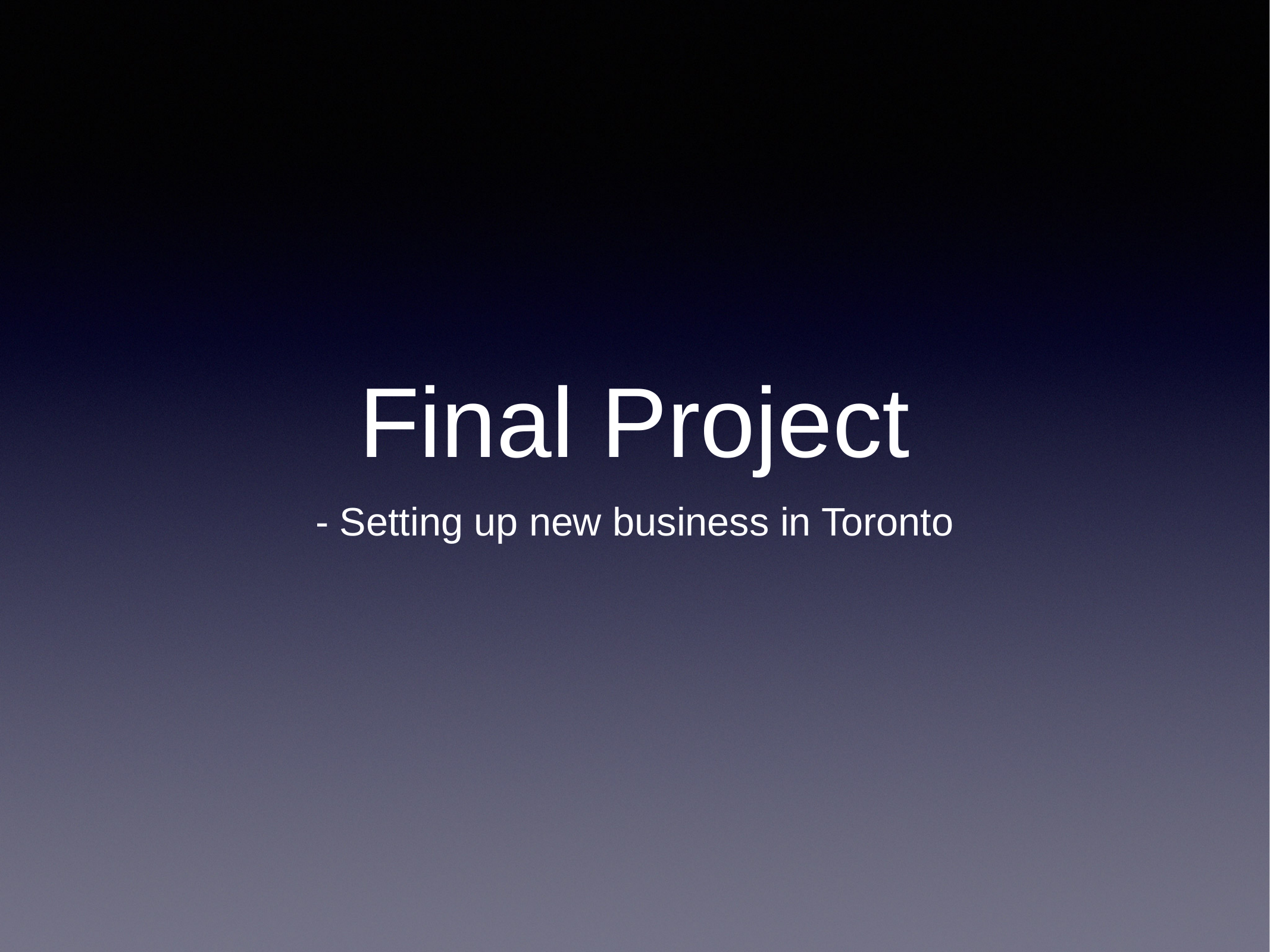

# Final Project
- Setting up new business in Toronto